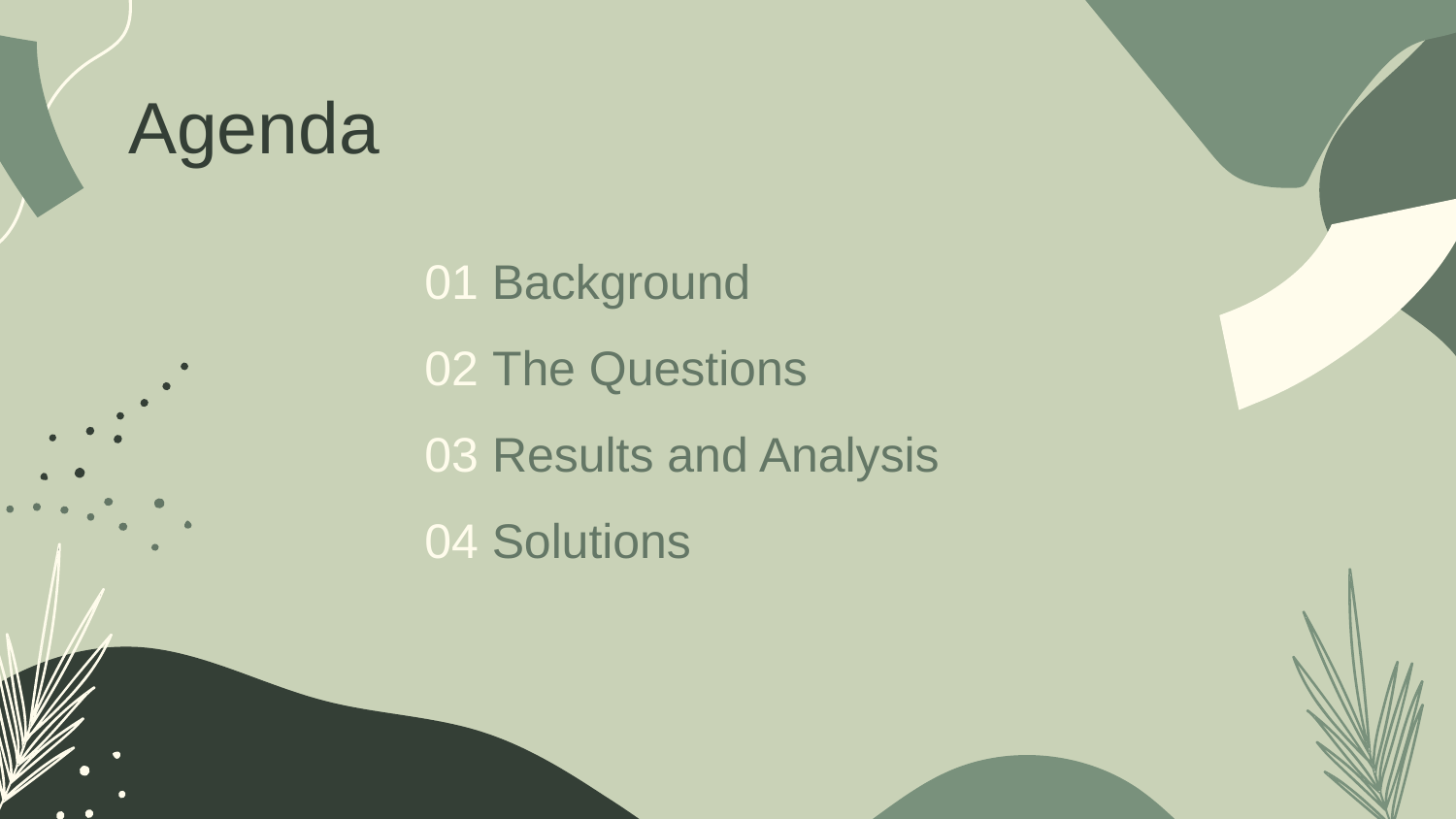

# Agenda
01 Background
02 The Questions
03 Results and Analysis
04 Solutions